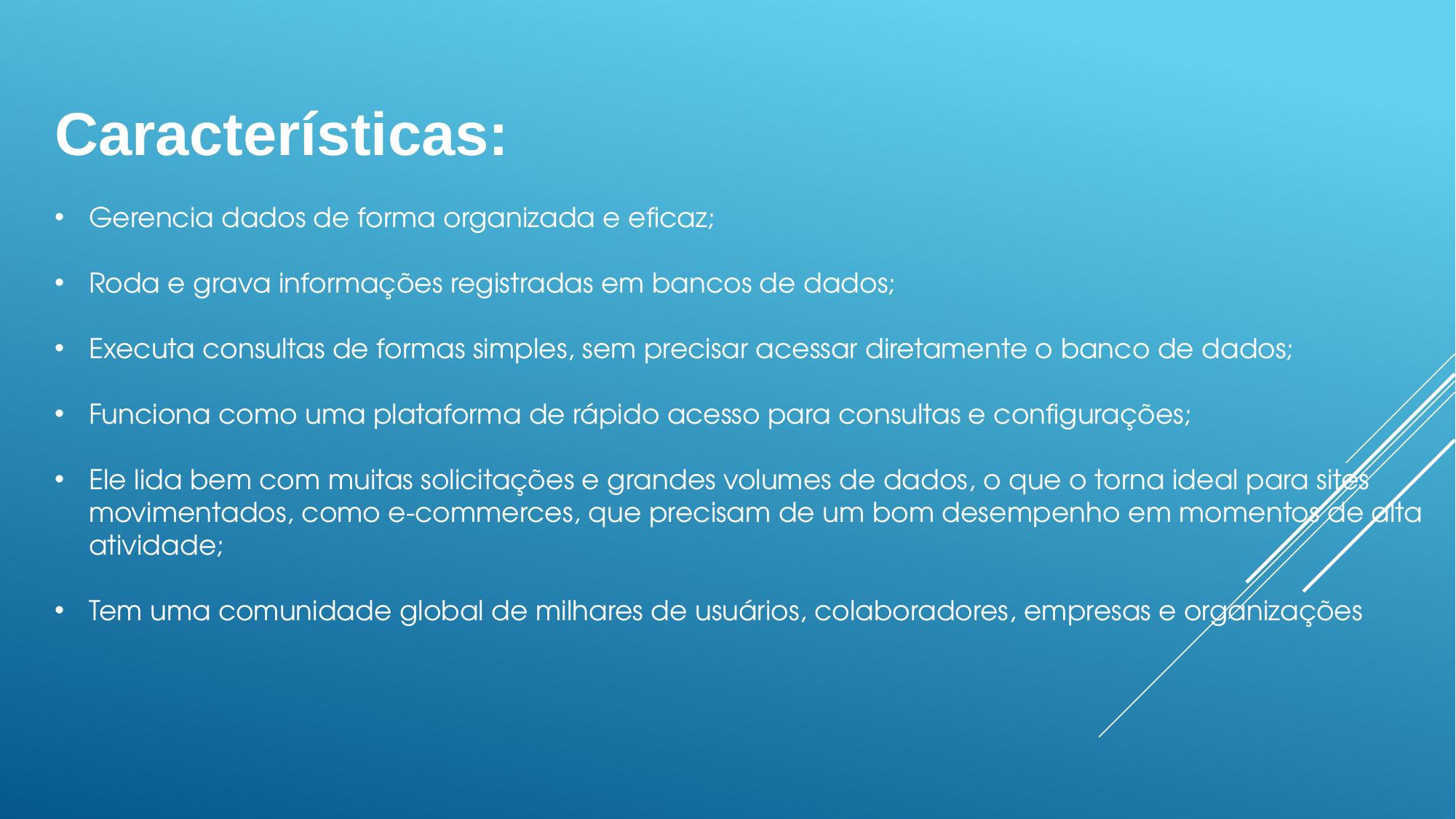

Características:

Gerencia dados de forma organizada e eficaz;

Roda e grava informações registradas em bancos de dados;

Executa consultas de formas simples, sem precisar acessar diretamente o banco de dados;

Funciona como uma plataforma de rápido acesso para consultas e configurações;
Ele lida bem com muitas solicitações e grandes volumes de dados, o que o torna ideal para sites movimentados, como e-commerces, que precisam de um bom desempenho em momentos de alta atividade;

Tem uma comunidade global de milhares de usuários, colaboradores, empresas e organizações